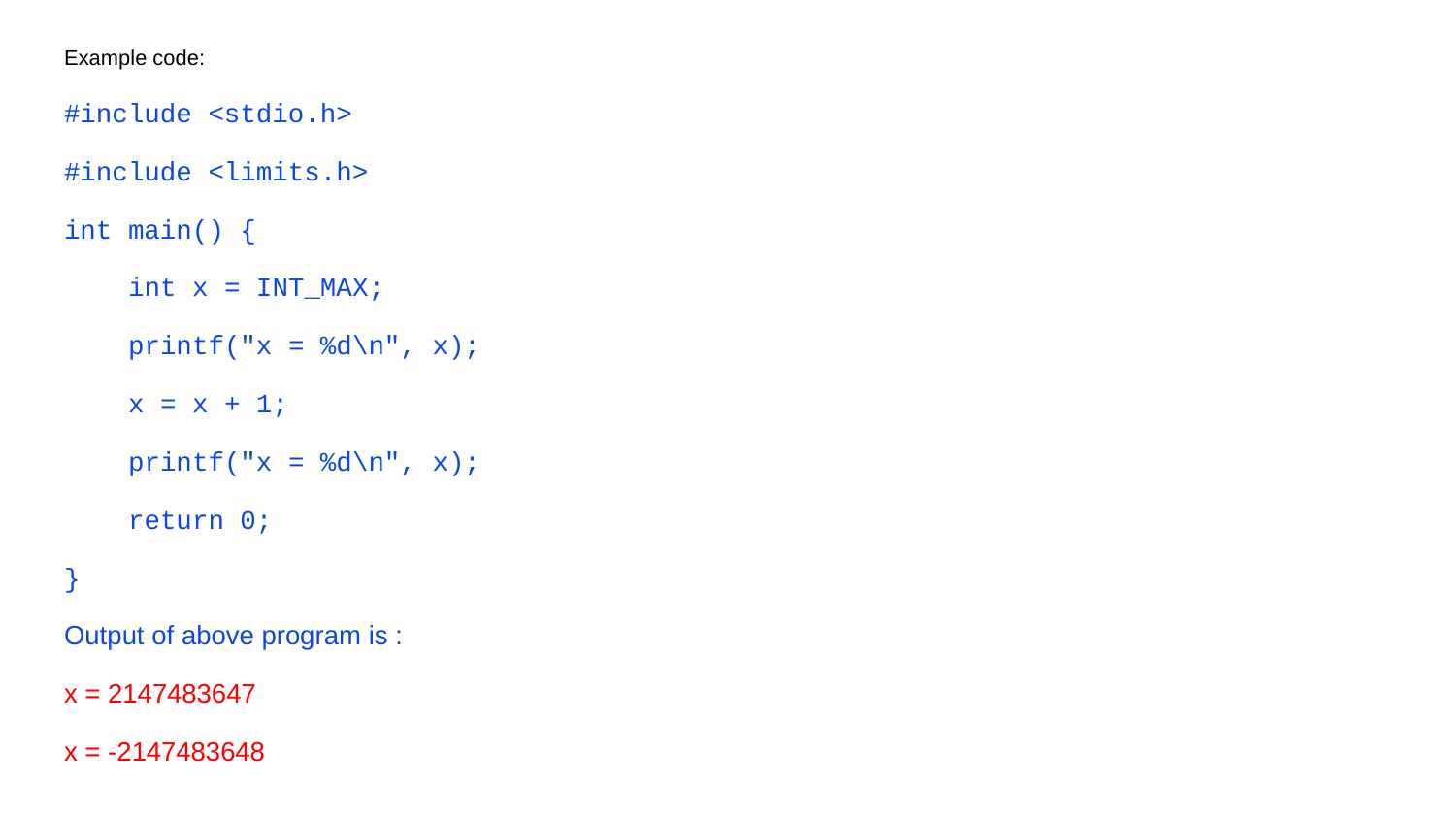

Example code:
#include <stdio.h>
#include <limits.h>
int main() {
    int x = INT_MAX;
    printf("x = %d\n", x);
    x = x + 1;
    printf("x = %d\n", x);
    return 0;
}
Output of above program is :
x = 2147483647
x = -2147483648